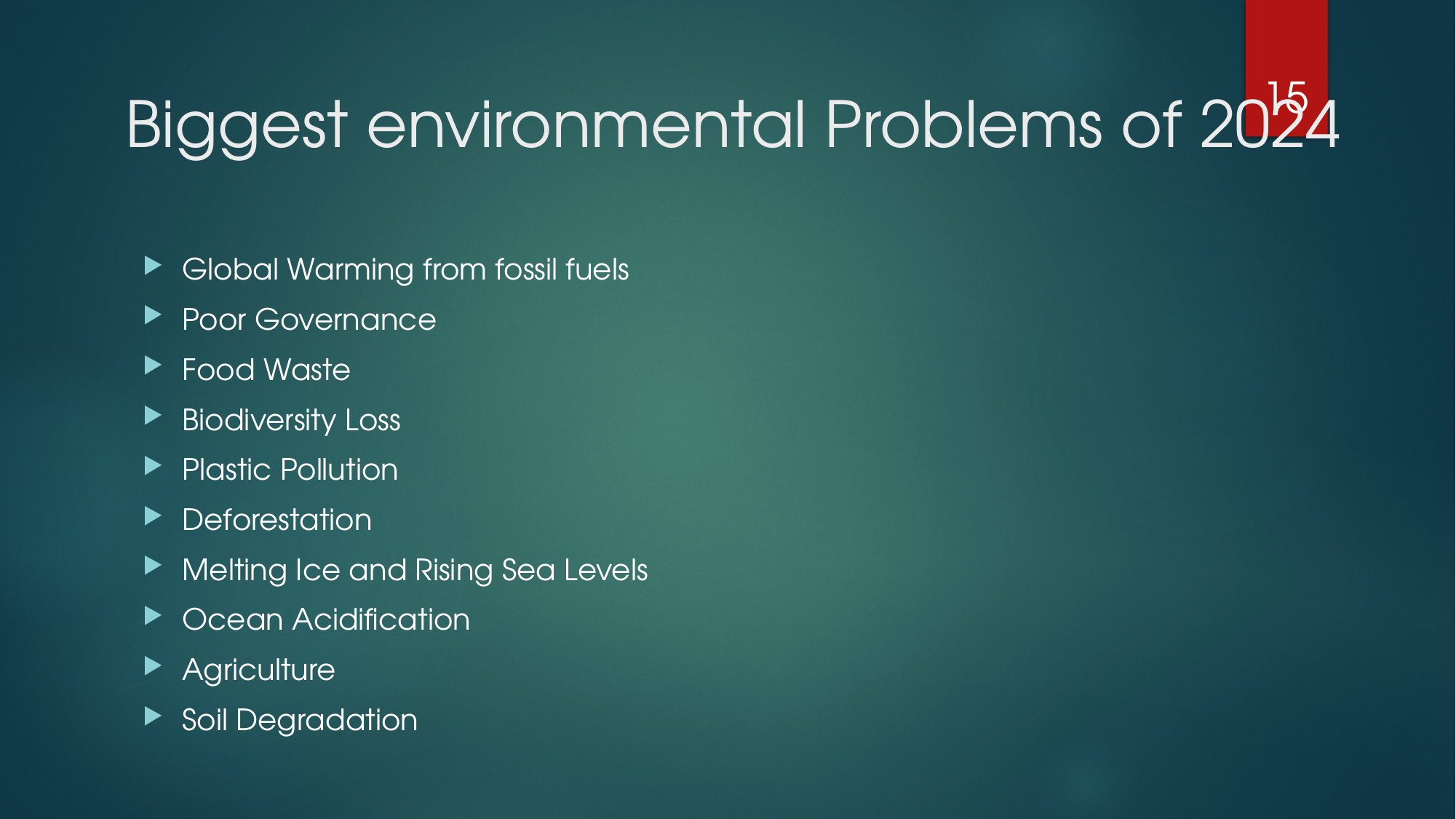

15
# Biggest environmental Problems of 2024
Global Warming from fossil fuels
Poor Governance
Food Waste
Biodiversity Loss
Plastic Pollution
Deforestation
Melting Ice and Rising Sea Levels
Ocean Acidification
Agriculture
Soil Degradation